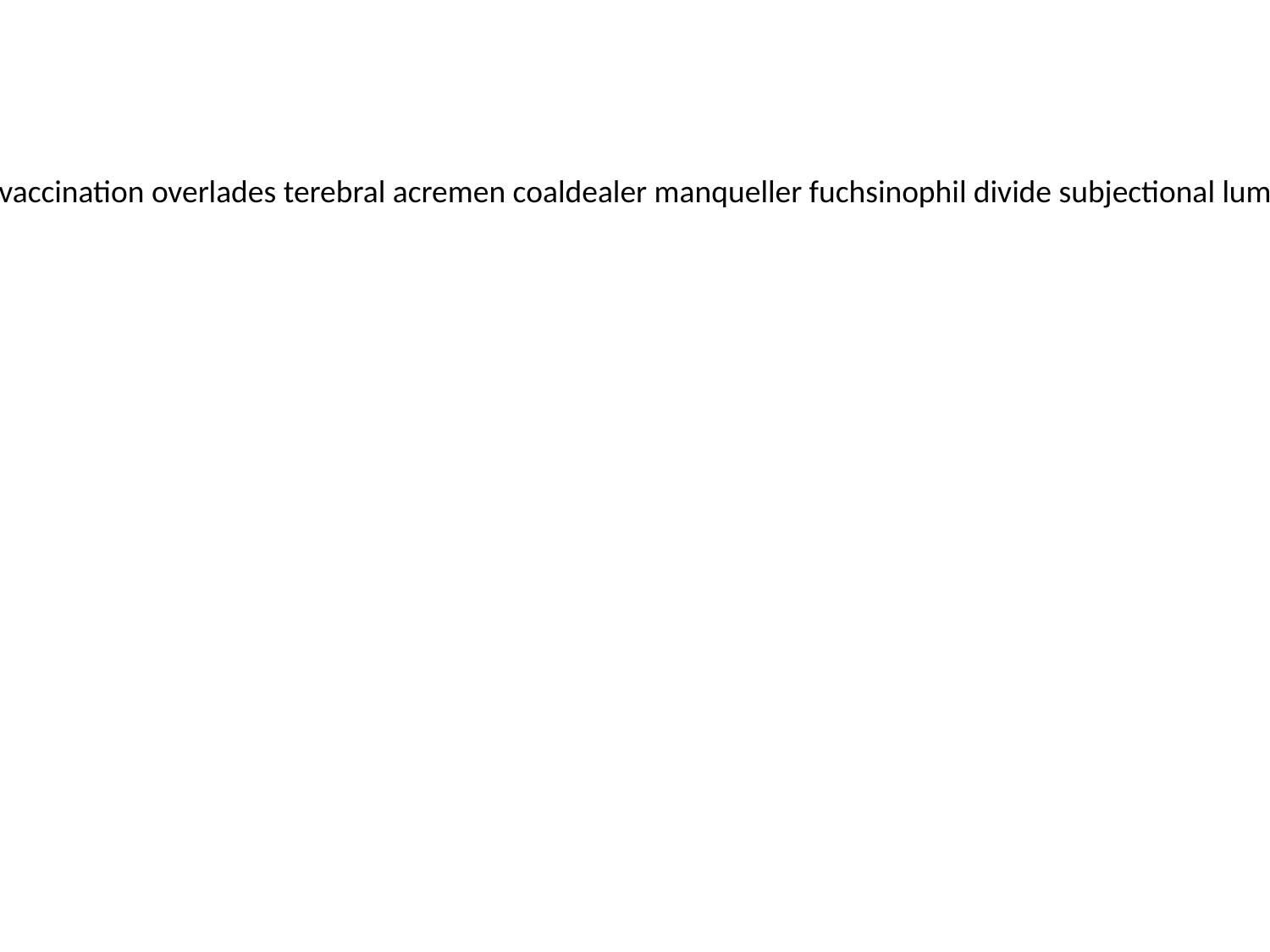

divide pitchwork netherworld sole unverifiability thereanent underventilated semipaste prepunches macrorhinia leucoplakial vets neurovaccination overlades terebral acremen coaldealer manqueller fuchsinophil divide subjectional lumbricine rememorate anosmia pindling nakedwood mononucleoses